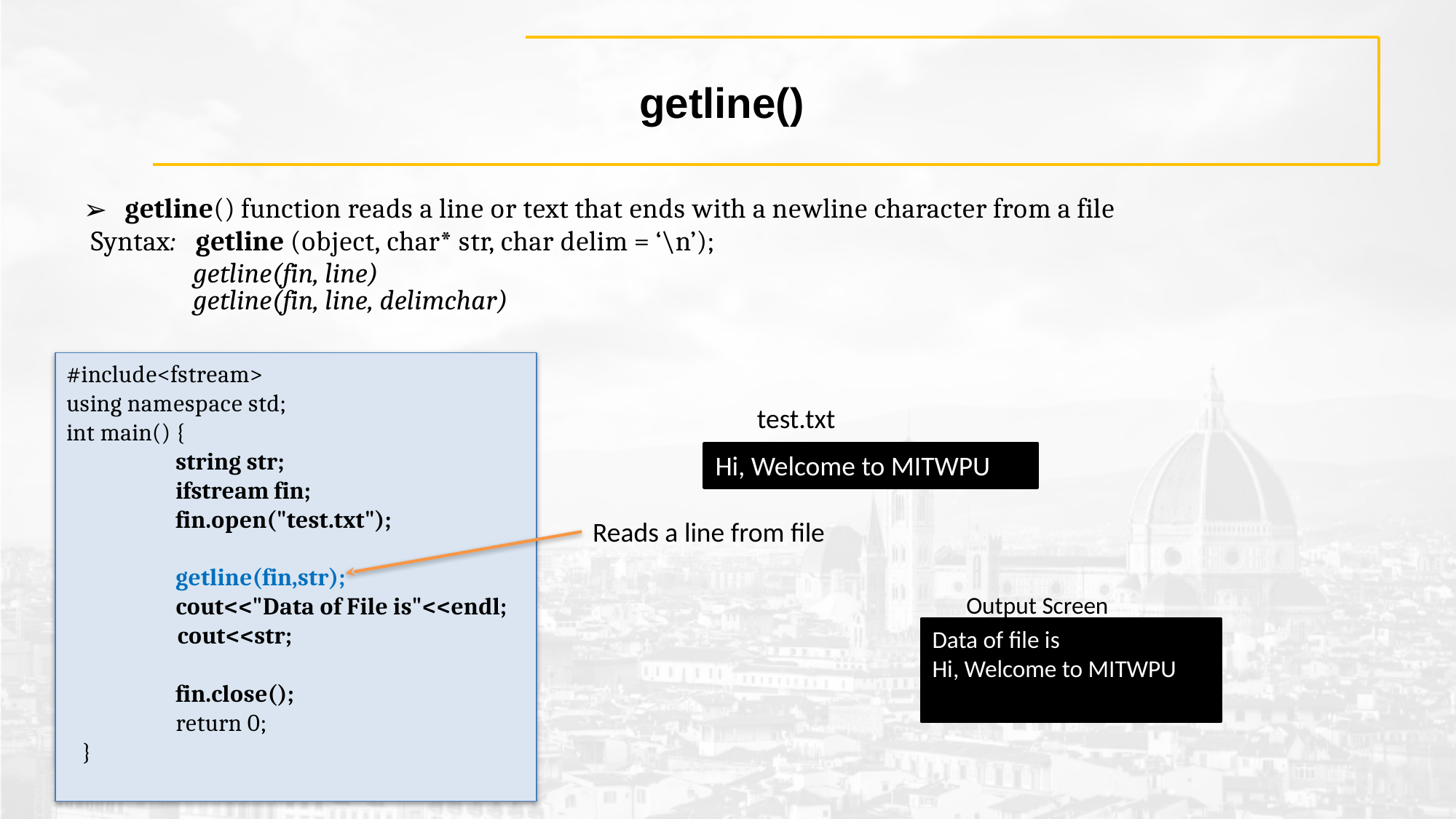

# getline()
getline() function reads a line or text that ends with a newline character from a file
 Syntax:   getline (object, char* str, char delim = ‘\n’);
	getline(fin, line)
	getline(fin, line, delimchar)

#include<fstream>
using namespace std;
int main() {
	string str;
	ifstream fin;
	fin.open("test.txt");

	getline(fin,str);
 	cout<<"Data of File is"<<endl;
                     cout<<str;

	fin.close();
	return 0;
   }

test.txt
Hi, Welcome to MITWPU
Reads a line from file
Output Screen
Data of file is
Hi, Welcome to MITWPU